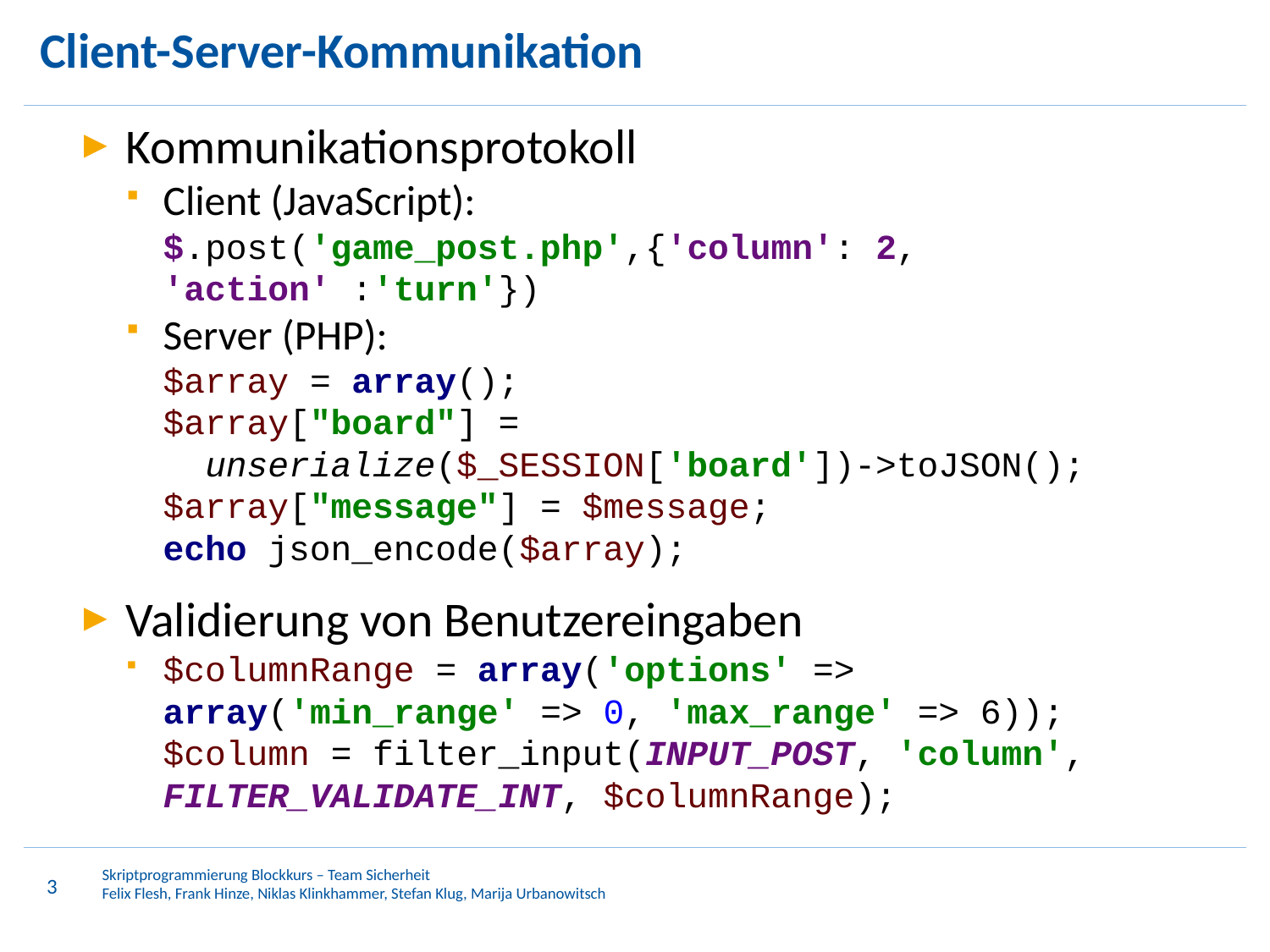

# Client-Server-Kommunikation
Kommunikationsprotokoll
Client (JavaScript):
$.post('game_post.php',{'column': 2,
'action' :'turn'})
Server (PHP):
$array = array();
$array["board"] =
  unserialize($_SESSION['board'])->toJSON();
$array["message"] = $message;
echo json_encode($array);
Validierung von Benutzereingaben
$columnRange = array('options' => array('min_range' => 0, 'max_range' => 6));
$column = filter_input(INPUT_POST, 'column', FILTER_VALIDATE_INT, $columnRange);

3